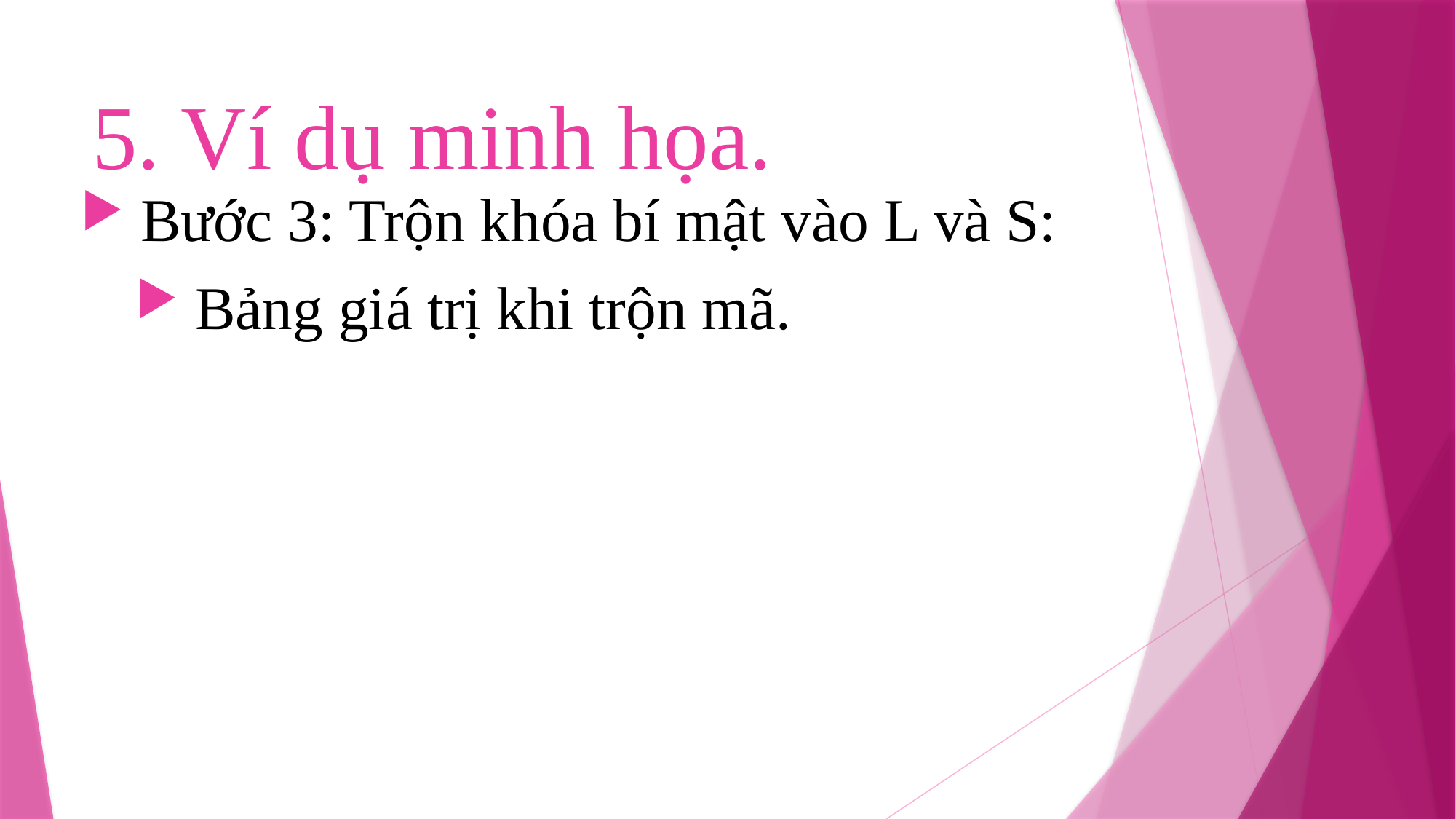

# 5. Ví dụ minh họa.
 Bước 3: Trộn khóa bí mật vào L và S:
 Bảng giá trị khi trộn mã.